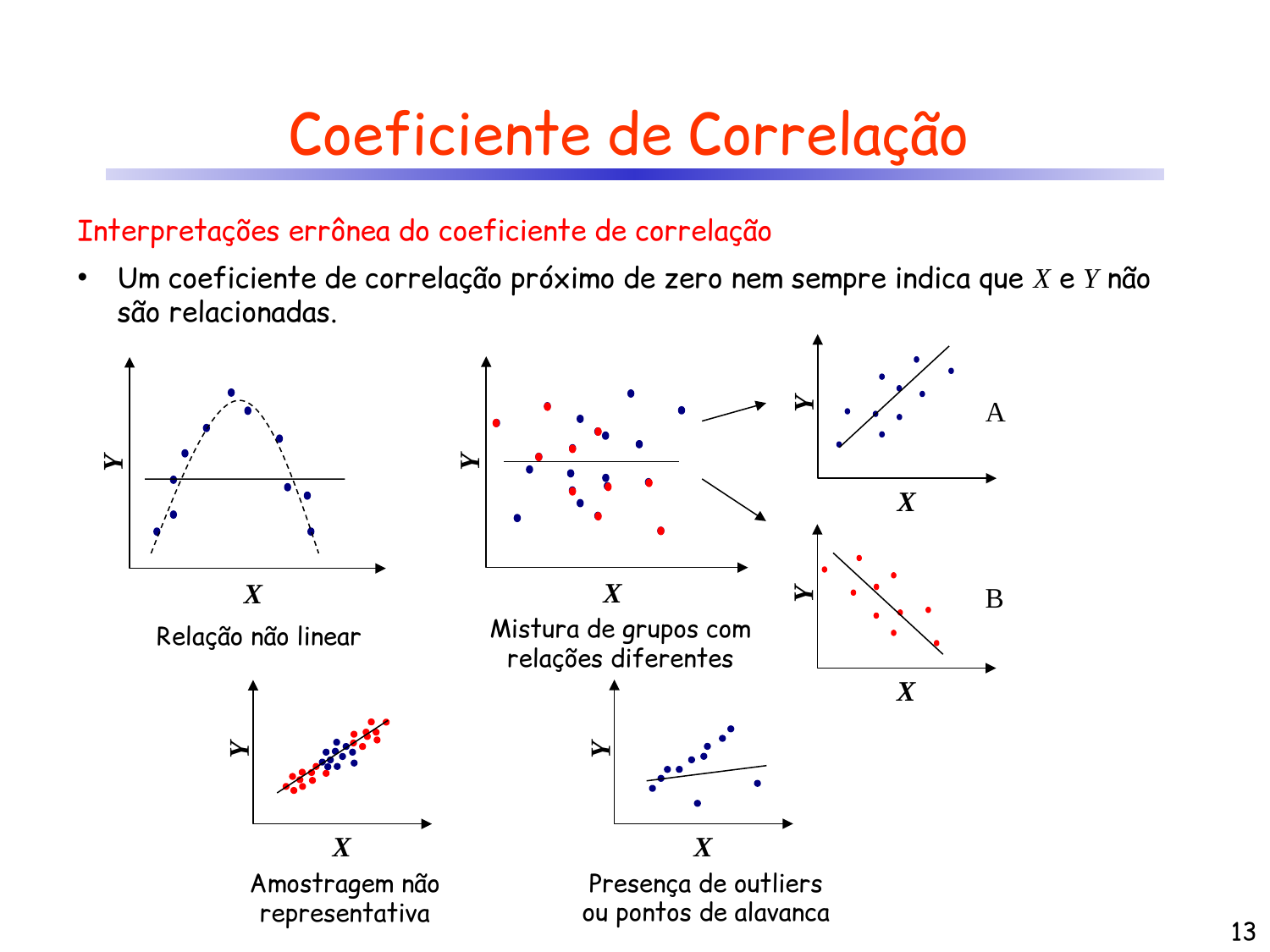

# Coeficiente de Correlação
Interpretações errônea do coeficiente de correlação
Um coeficiente de correlação próximo de zero nem sempre indica que X e Y não são relacionadas.

A
Y

X

Y
X

Y
X

B
Y
X

Mistura de grupos com relações diferentes
Relação não linear

Y
X

Y

X

Presença de outliers
ou pontos de alavanca
Amostragem não
representativa
13